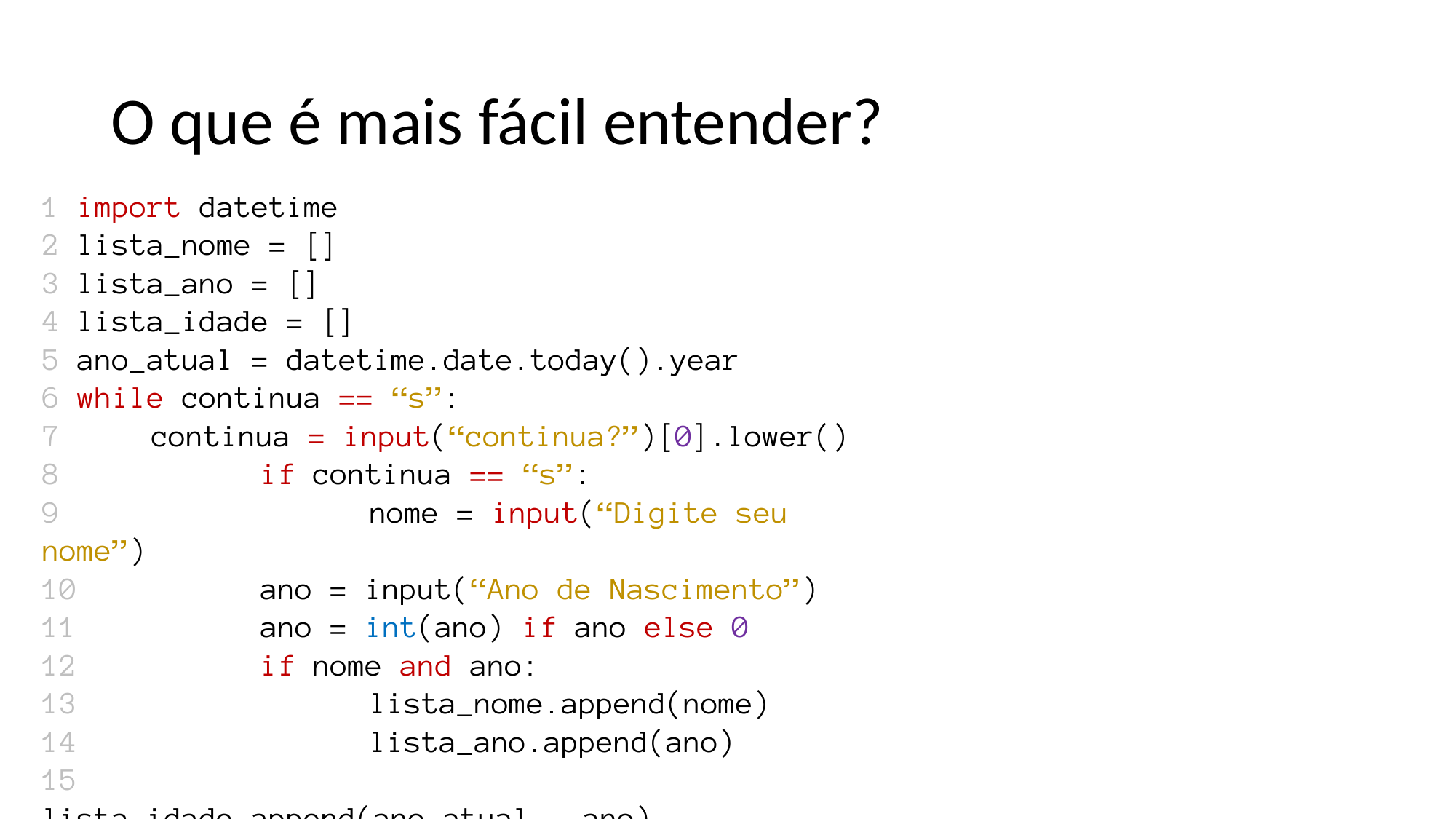

# O que é mais fácil entender?
1 import datetime
2 lista_nome = []
3 lista_ano = []
4 lista_idade = []
5 ano_atual = datetime.date.today().year
6 while continua == “s”:
7 	continua = input(“continua?”)[0].lower()
8		if continua == “s”:
9			nome = input(“Digite seu nome”)
10		ano = input(“Ano de Nascimento”)
11		ano = int(ano) if ano else 0
12 		if nome and ano:
13 			lista_nome.append(nome)
14 			lista_ano.append(ano)
15 			lista_idade.append(ano_atual – ano)